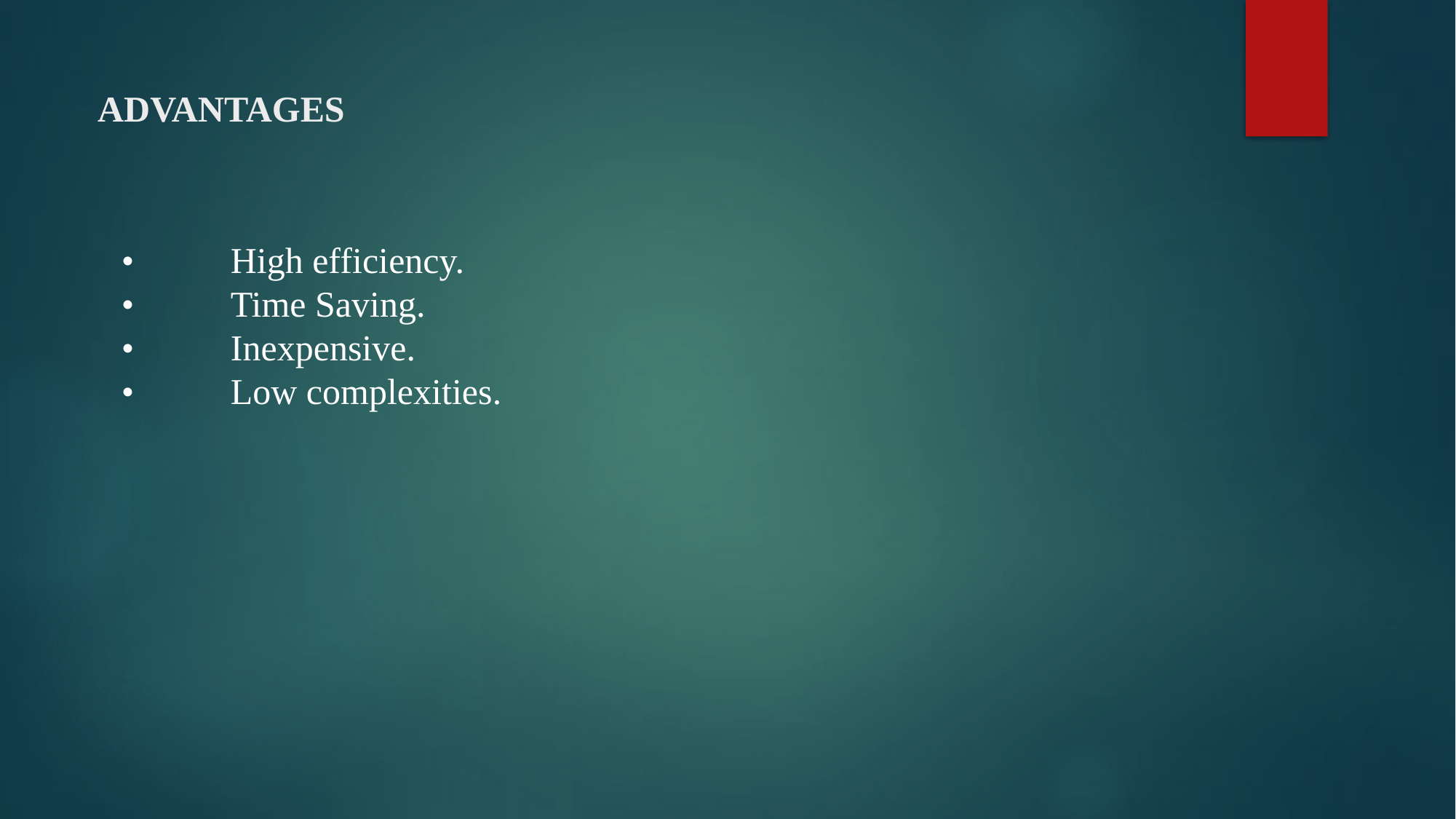

# ADVANTAGES
•	High efficiency.
•	Time Saving.
•	Inexpensive.
•	Low complexities.